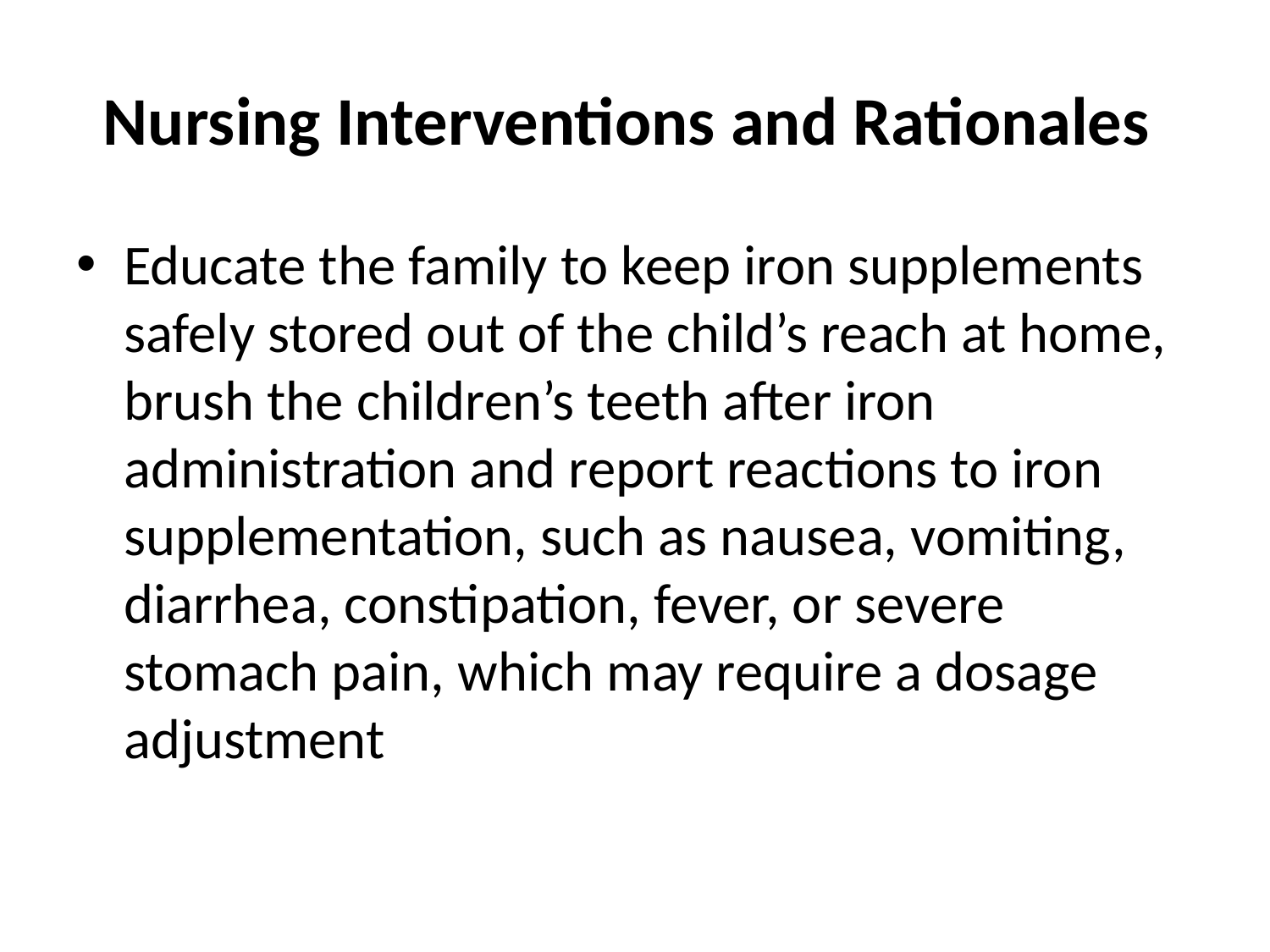

# Nursing Interventions and Rationales
Educate the family to keep iron supplements safely stored out of the child’s reach at home, brush the children’s teeth after iron administration and report reactions to iron supplementation, such as nausea, vomiting, diarrhea, constipation, fever, or severe stomach pain, which may require a dosage adjustment